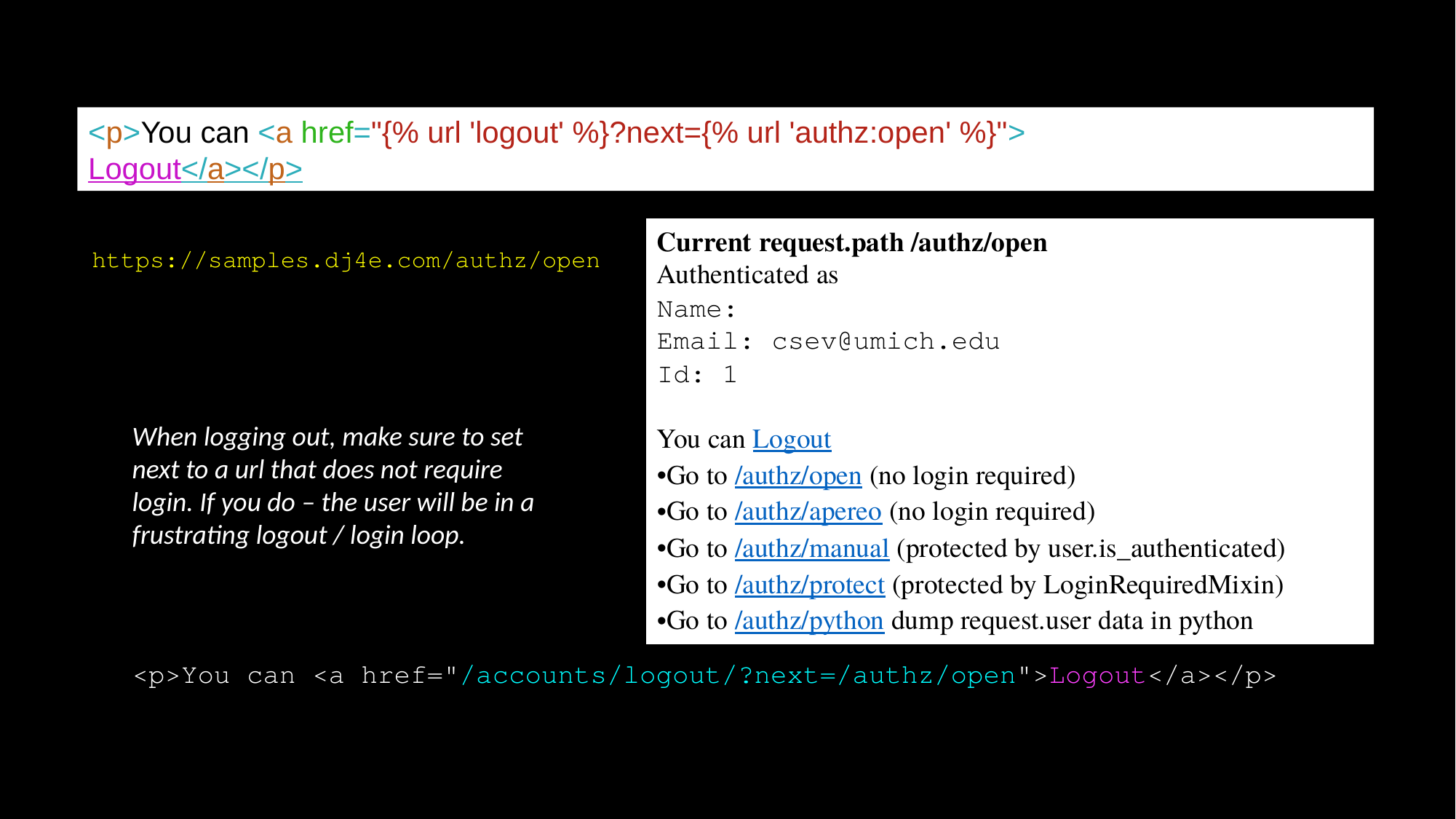

<p>You can <a href="{% url 'logout' %}?next={% url 'authz:open' %}">
Logout</a></p>
Current request.path /authz/open
Authenticated as
Name:
Email: csev@umich.edu
Id: 1

You can Logout
Go to /authz/open (no login required)
Go to /authz/apereo (no login required)
Go to /authz/manual (protected by user.is_authenticated)
Go to /authz/protect (protected by LoginRequiredMixin)
Go to /authz/python dump request.user data in python
https://samples.dj4e.com/authz/open
When logging out, make sure to set next to a url that does not require login. If you do – the user will be in a frustrating logout / login loop.
<p>You can <a href="/accounts/logout/?next=/authz/open">Logout</a></p>